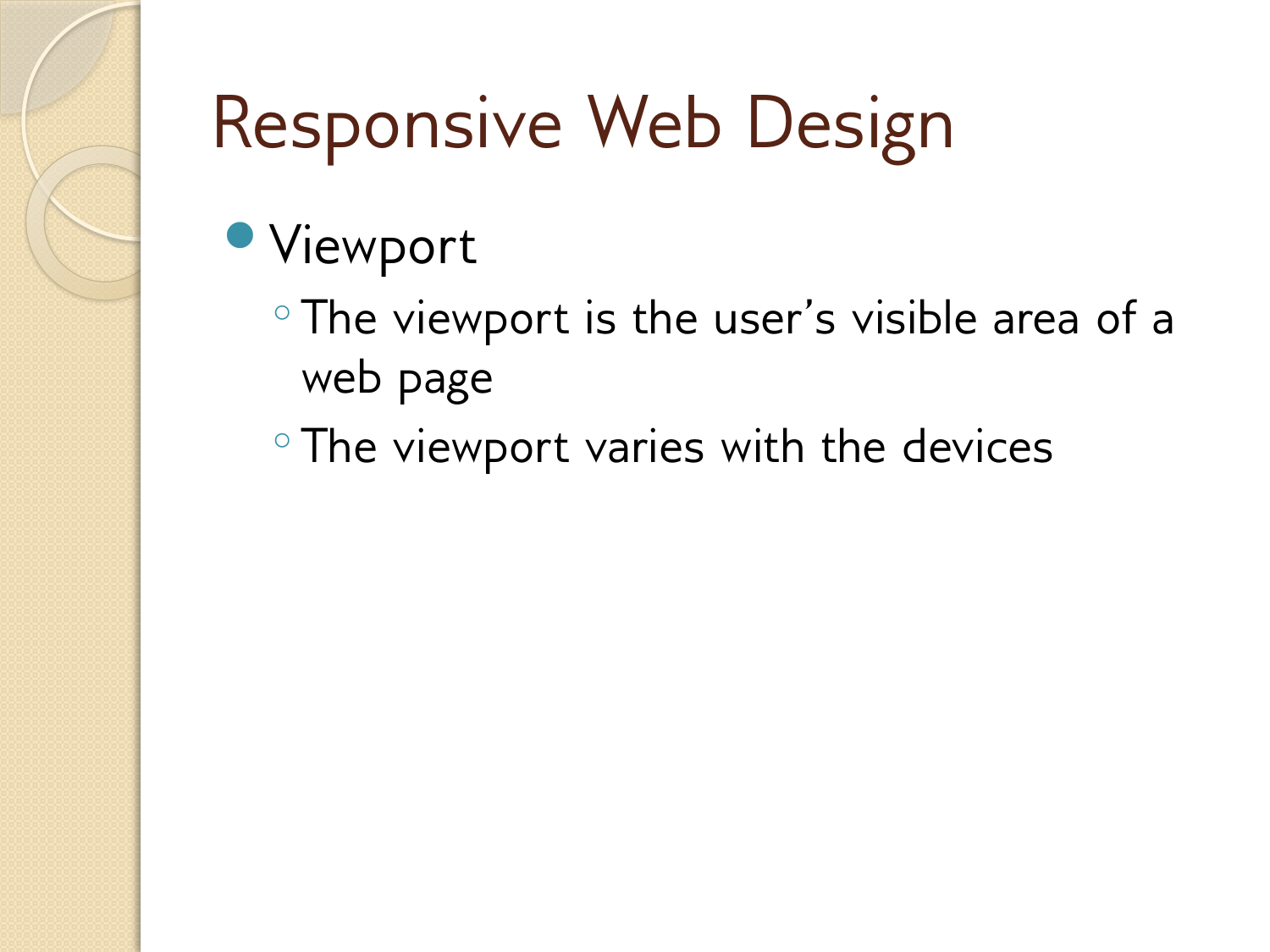

# Responsive Web Design
Viewport
The viewport is the user’s visible area of a web page
The viewport varies with the devices